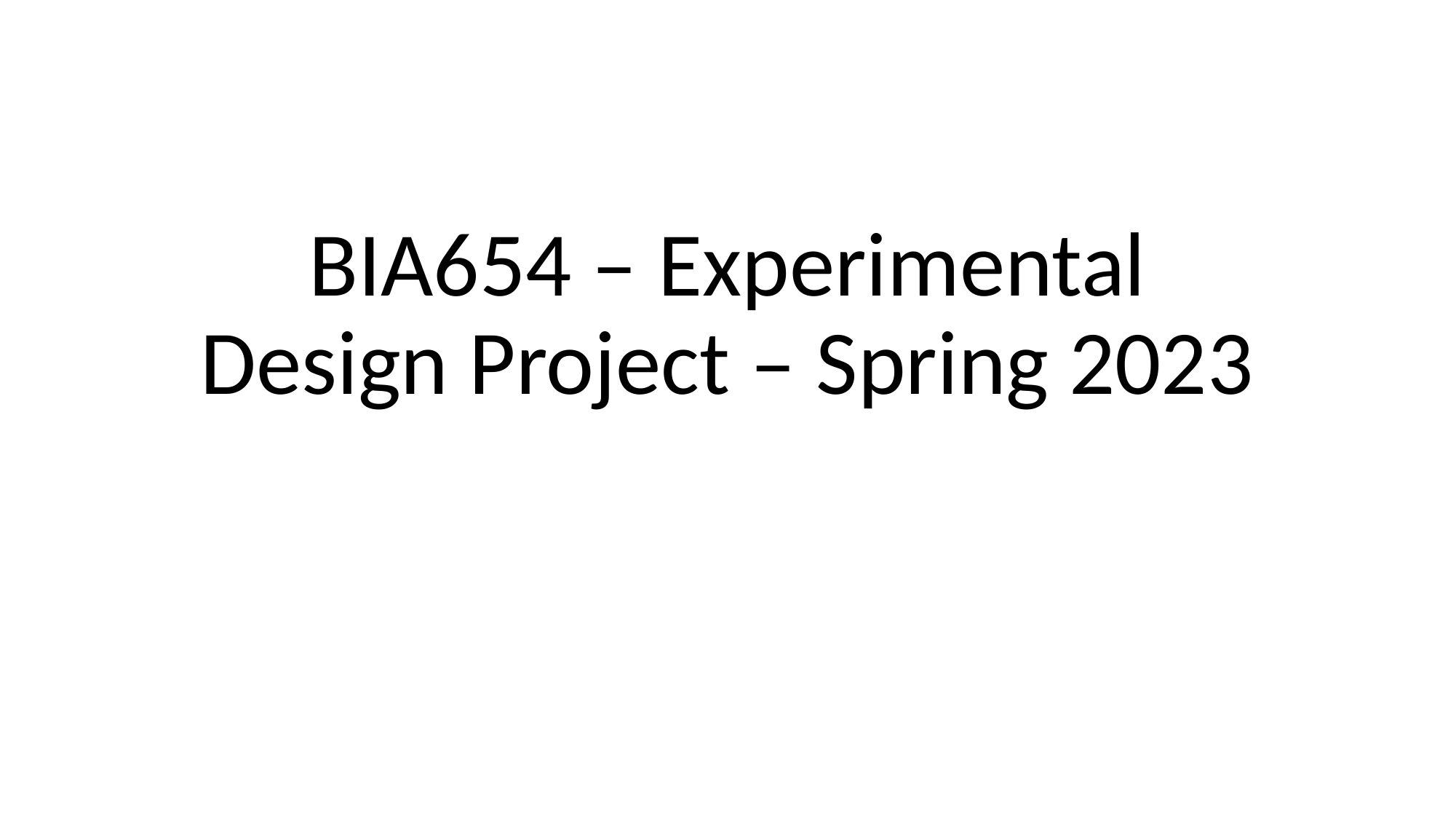

# BIA654 – Experimental Design Project – Spring 2023